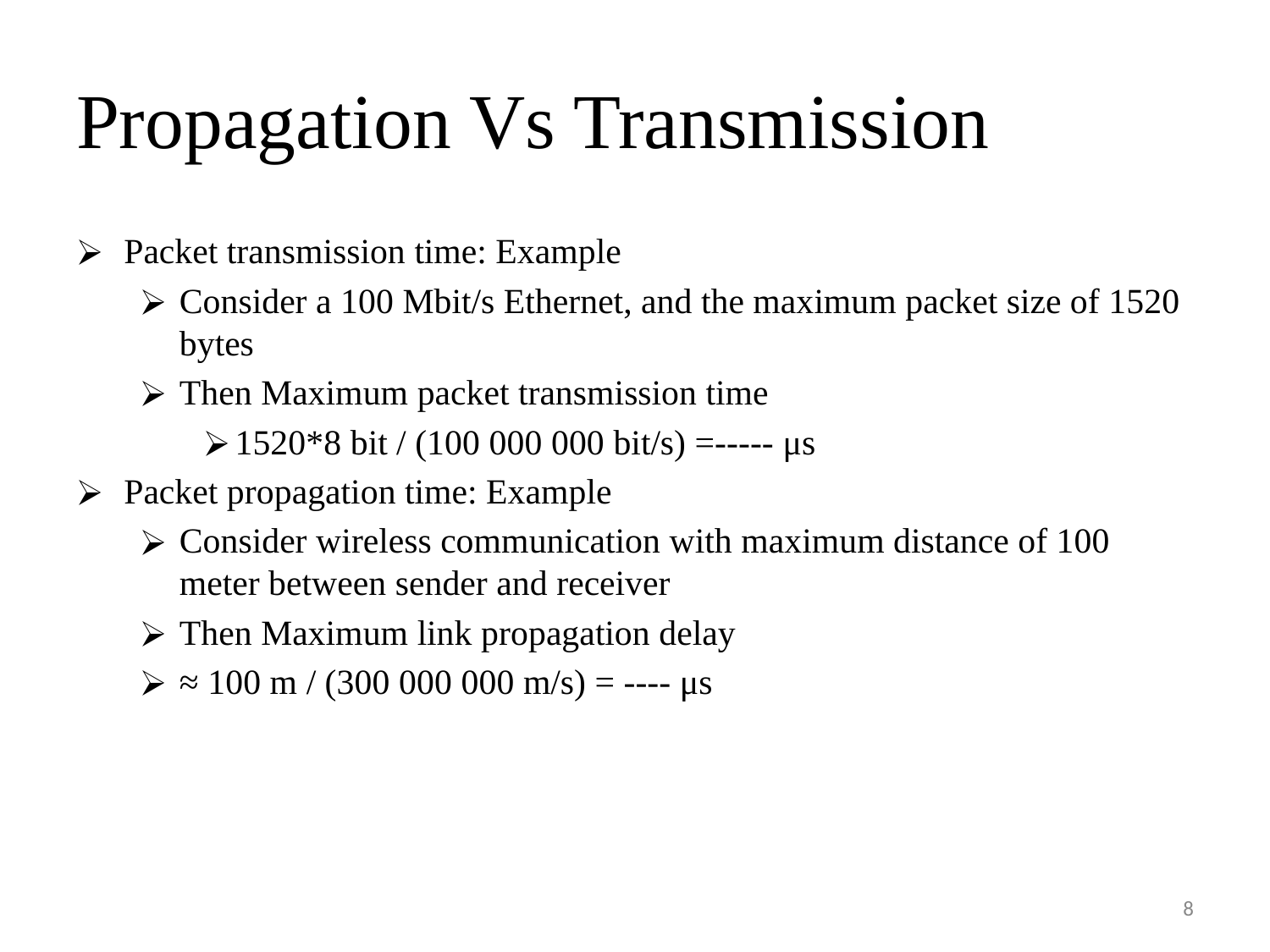

# Propagation Vs Transmission
Packet transmission time: Example
Consider a 100 Mbit/s Ethernet, and the maximum packet size of 1520 bytes
Then Maximum packet transmission time
1520*8 bit / (100 000 000 bit/s) =----- μs
Packet propagation time: Example
Consider wireless communication with maximum distance of 100 meter between sender and receiver
Then Maximum link propagation delay
≈ 100 m / (300 000 000 m/s) = ---- μs
8